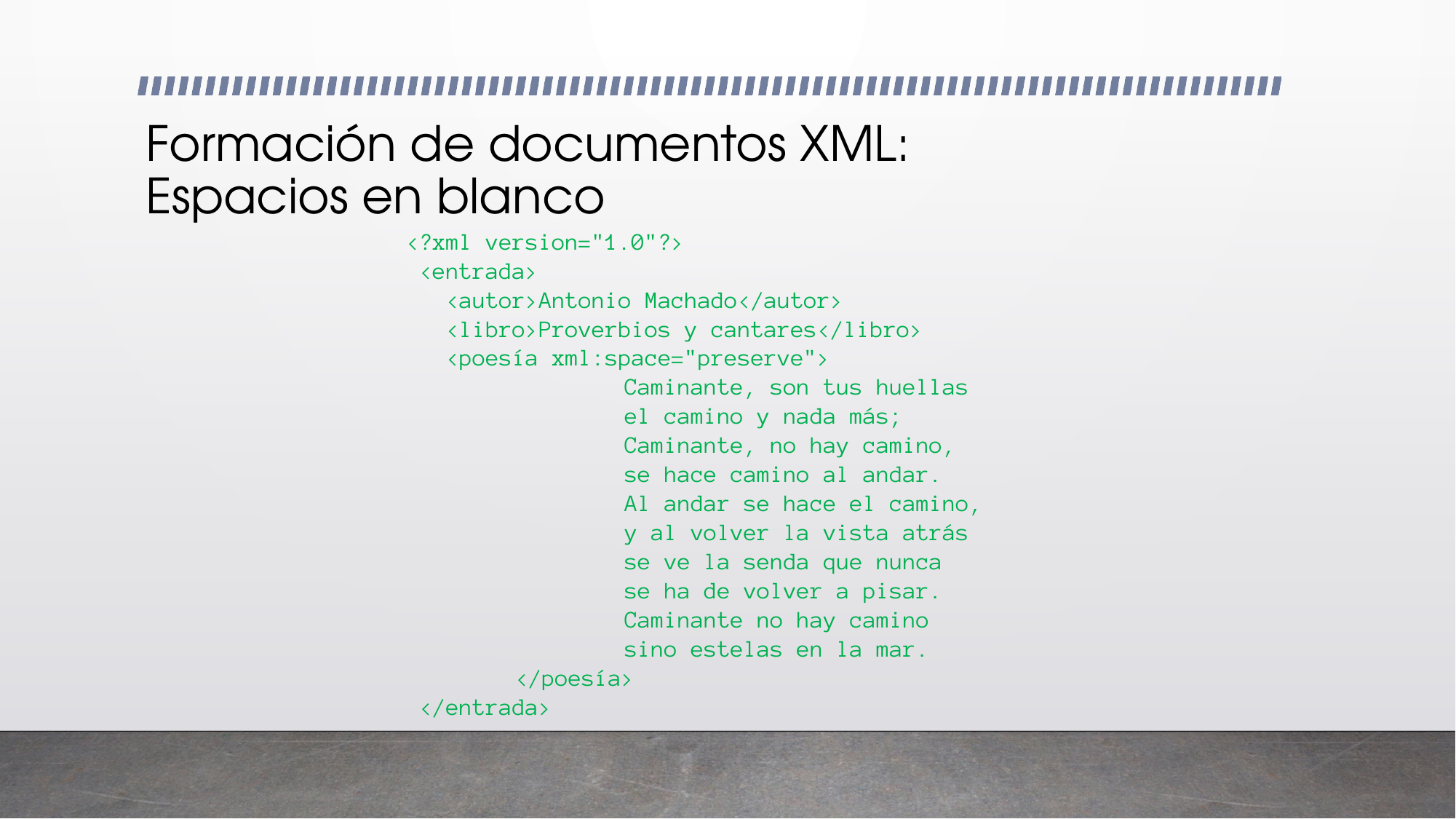

# Formación de documentos XML: Espacios en blanco
<?xml version="1.0"?>
 <entrada>
   <autor>Antonio Machado</autor>
   <libro>Proverbios y cantares</libro>
   <poesía xml:space="preserve">
		Caminante, son tus huellas
		el camino y nada más;
		Caminante, no hay camino,
		se hace camino al andar.
		Al andar se hace el camino,
		y al volver la vista atrás
		se ve la senda que nunca
		se ha de volver a pisar.
		Caminante no hay camino
		sino estelas en la mar.
	</poesía>
 </entrada>